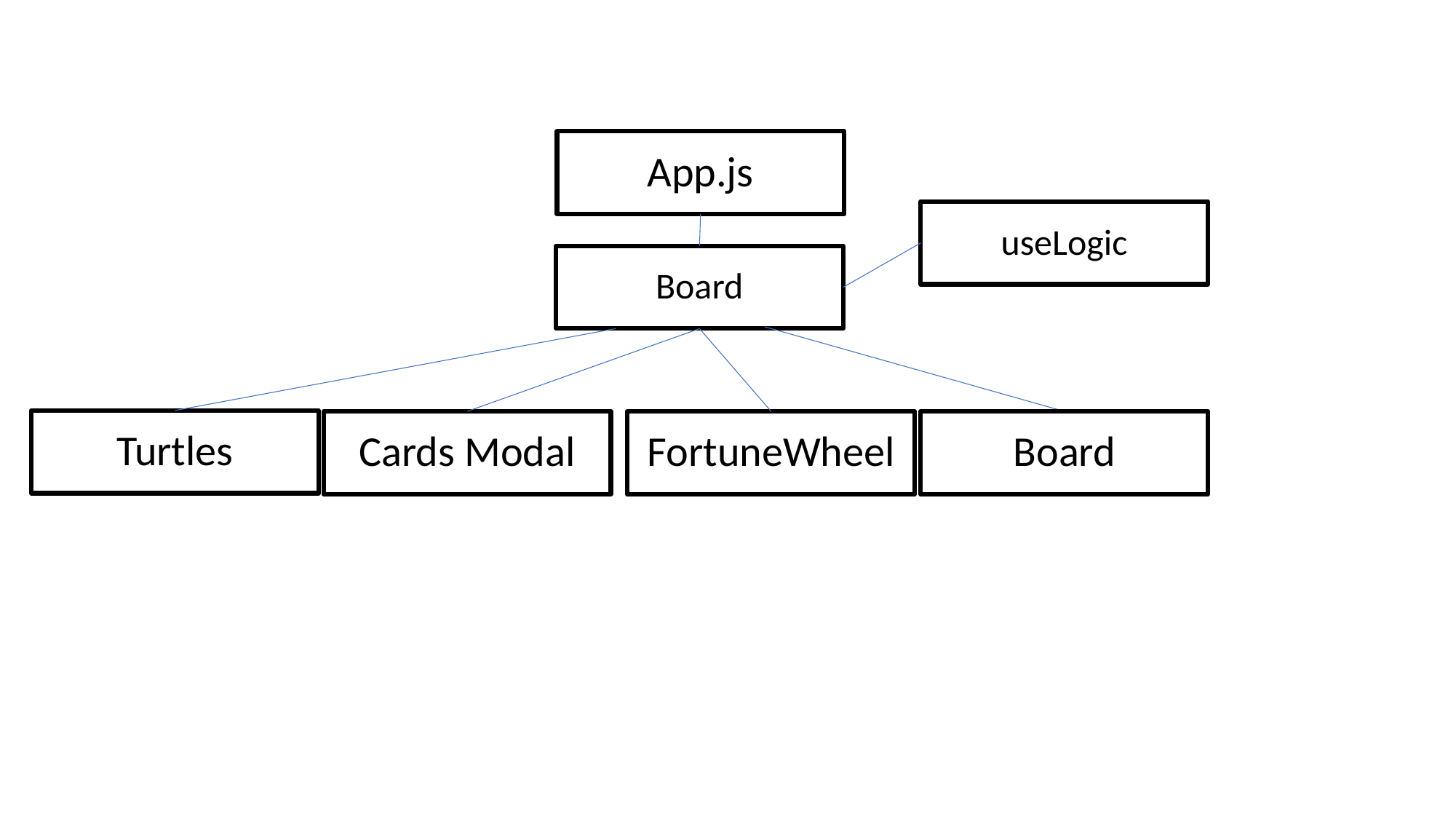

App.js
useLogic
Board
Turtles
Cards Modal
FortuneWheel
Board